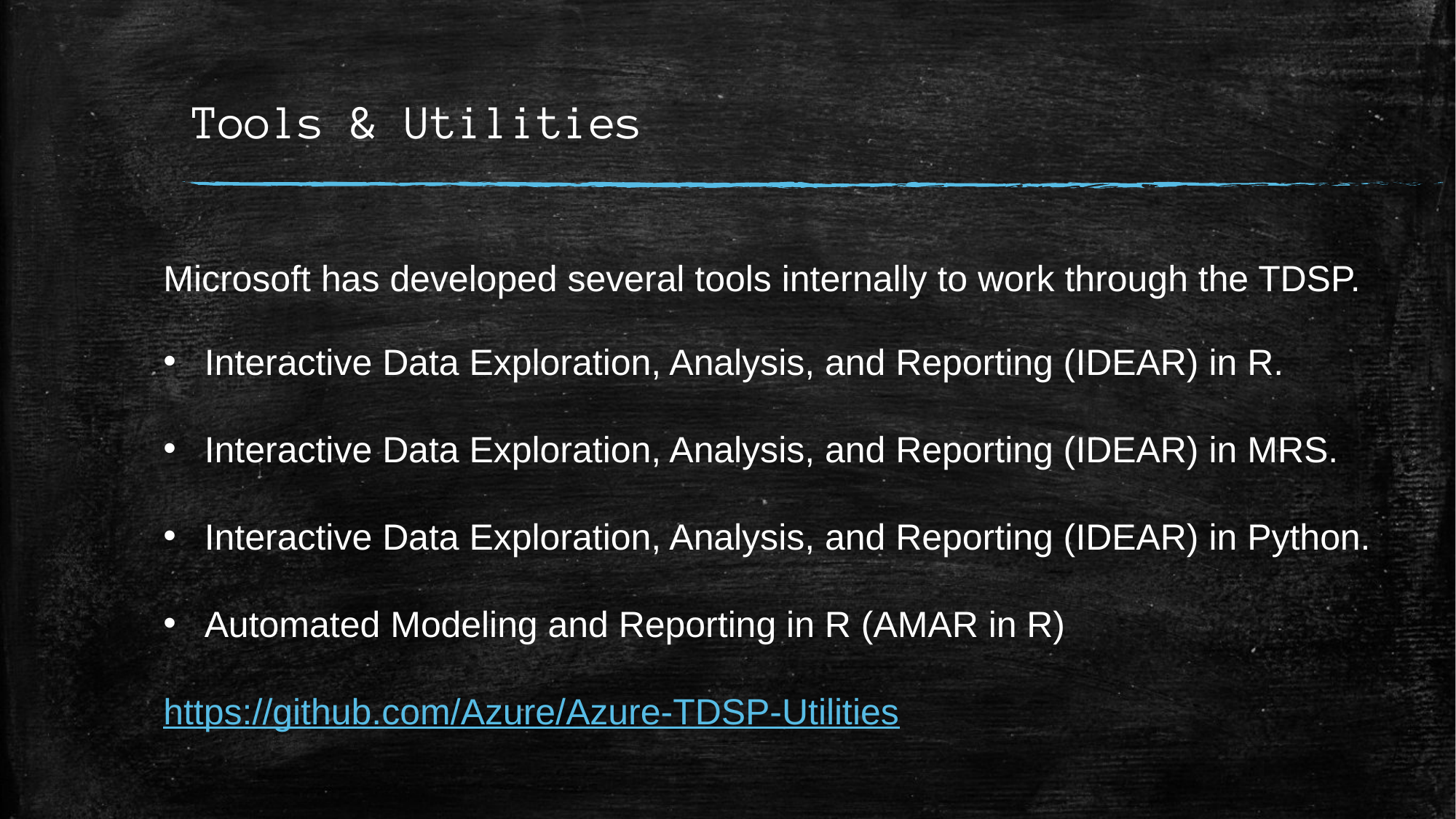

# Tools & Utilities
Microsoft has developed several tools internally to work through the TDSP.

Interactive Data Exploration, Analysis, and Reporting (IDEAR) in R.

Interactive Data Exploration, Analysis, and Reporting (IDEAR) in MRS.

Interactive Data Exploration, Analysis, and Reporting (IDEAR) in Python.

Automated Modeling and Reporting in R (AMAR in R)

https://github.com/Azure/Azure-TDSP-Utilities